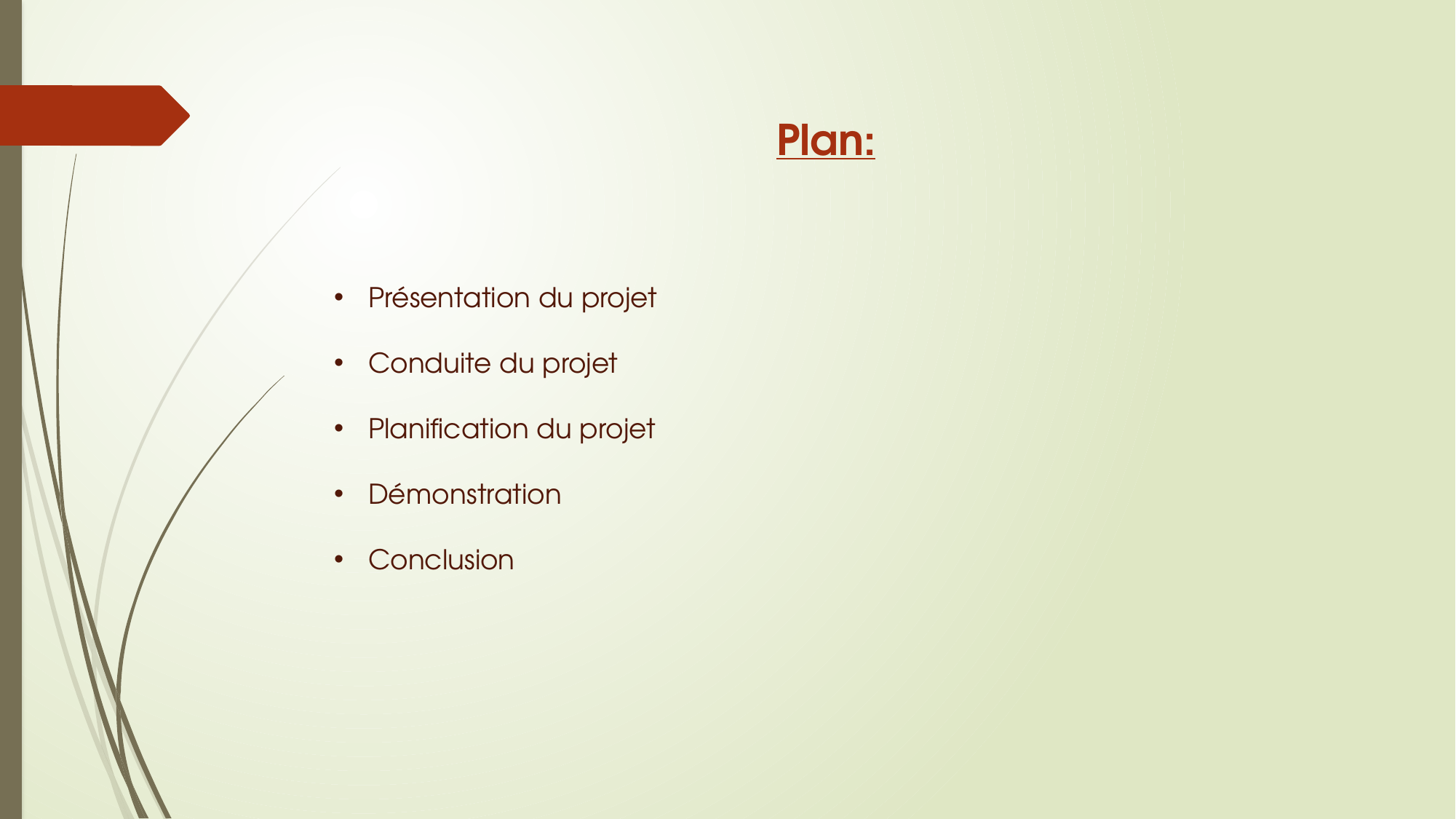

Plan:

Présentation du projet

Conduite du projet

Planification du projet

Démonstration

Conclusion